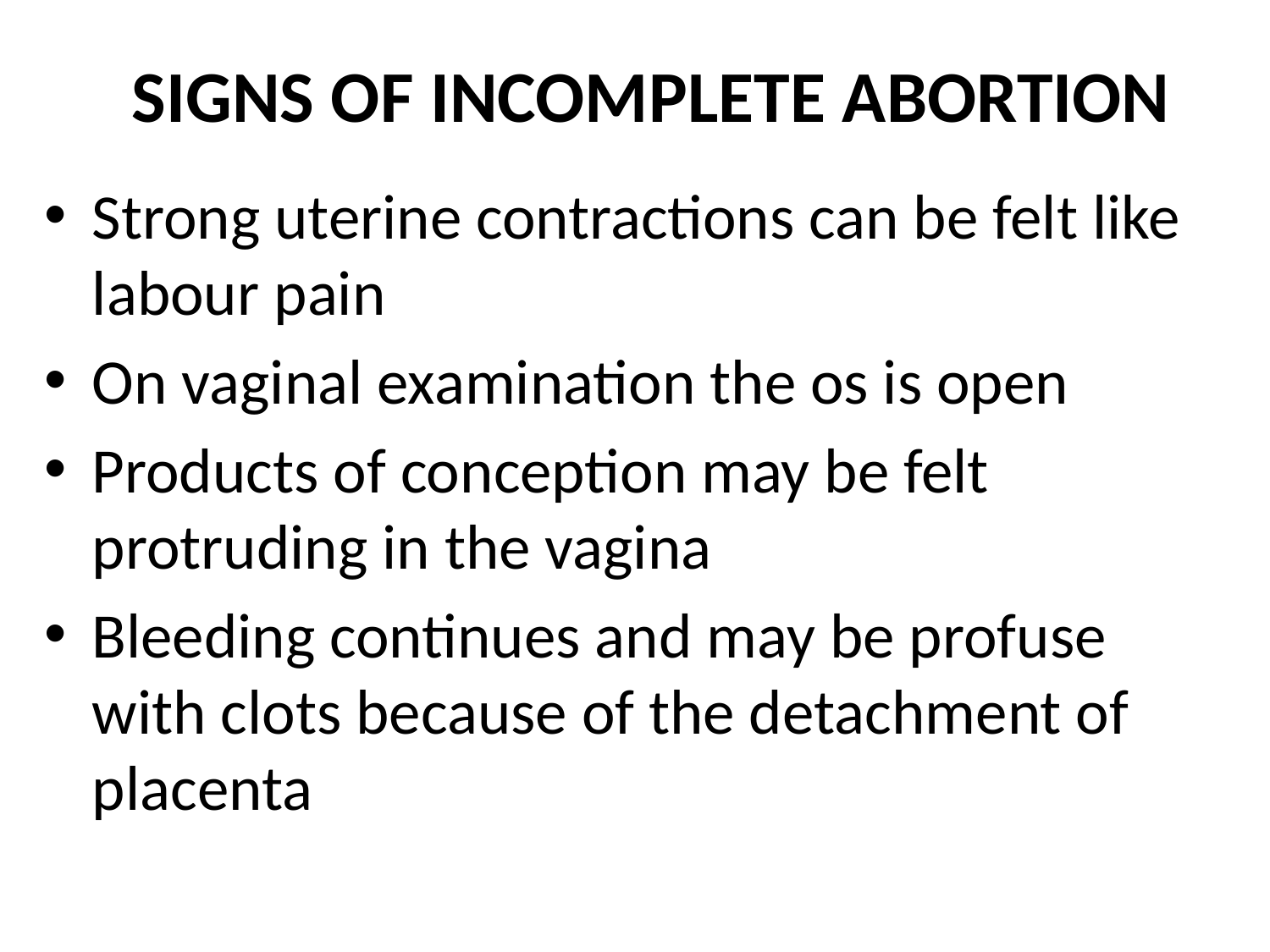

# SIGNS OF INCOMPLETE ABORTION
Strong uterine contractions can be felt like labour pain
On vaginal examination the os is open
Products of conception may be felt protruding in the vagina
Bleeding continues and may be profuse with clots because of the detachment of placenta